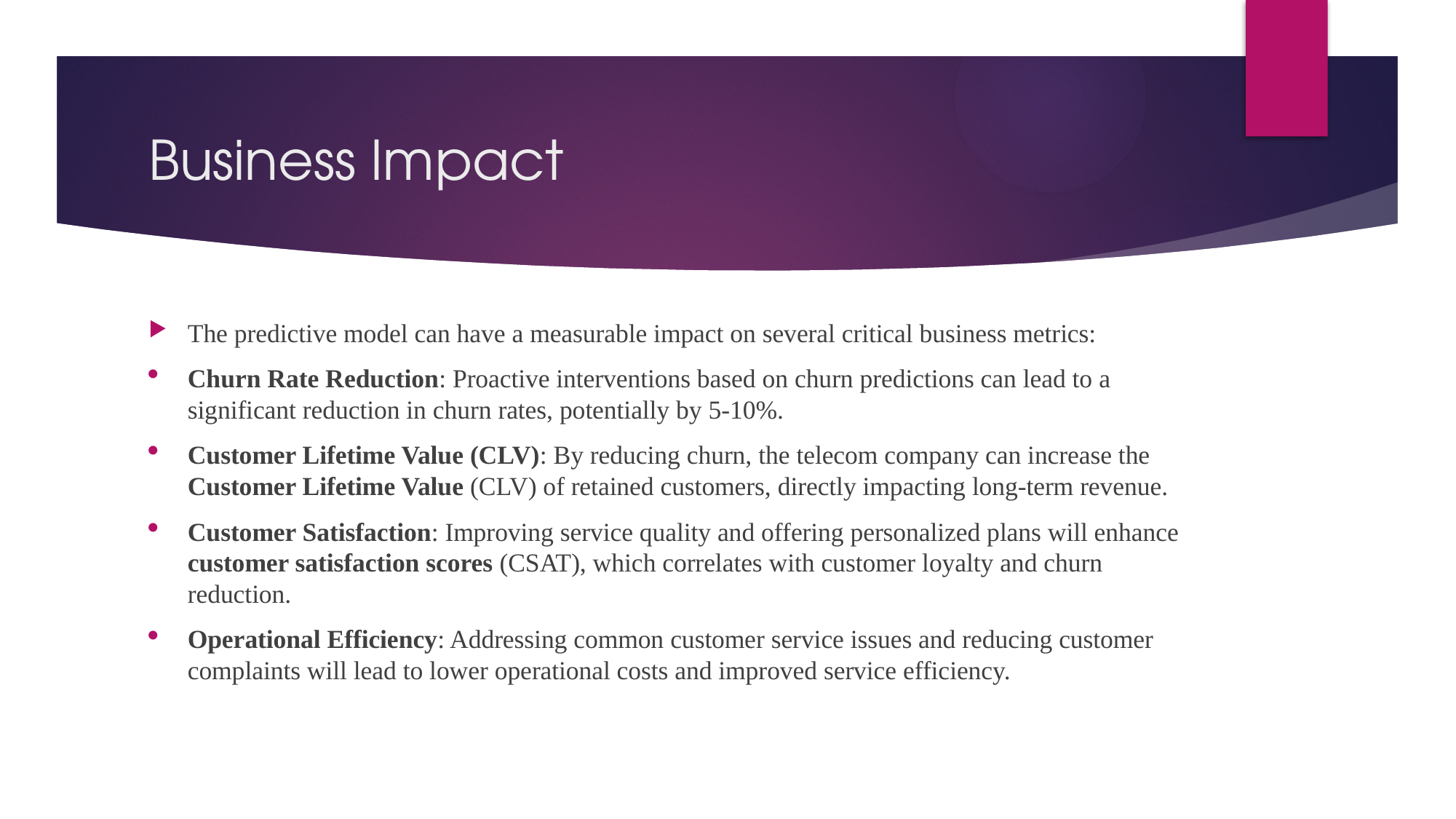

# Business Impact
The predictive model can have a measurable impact on several critical business metrics:
Churn Rate Reduction: Proactive interventions based on churn predictions can lead to a significant reduction in churn rates, potentially by 5-10%.
Customer Lifetime Value (CLV): By reducing churn, the telecom company can increase the Customer Lifetime Value (CLV) of retained customers, directly impacting long-term revenue.
Customer Satisfaction: Improving service quality and offering personalized plans will enhance customer satisfaction scores (CSAT), which correlates with customer loyalty and churn reduction.
Operational Efficiency: Addressing common customer service issues and reducing customer complaints will lead to lower operational costs and improved service efficiency.